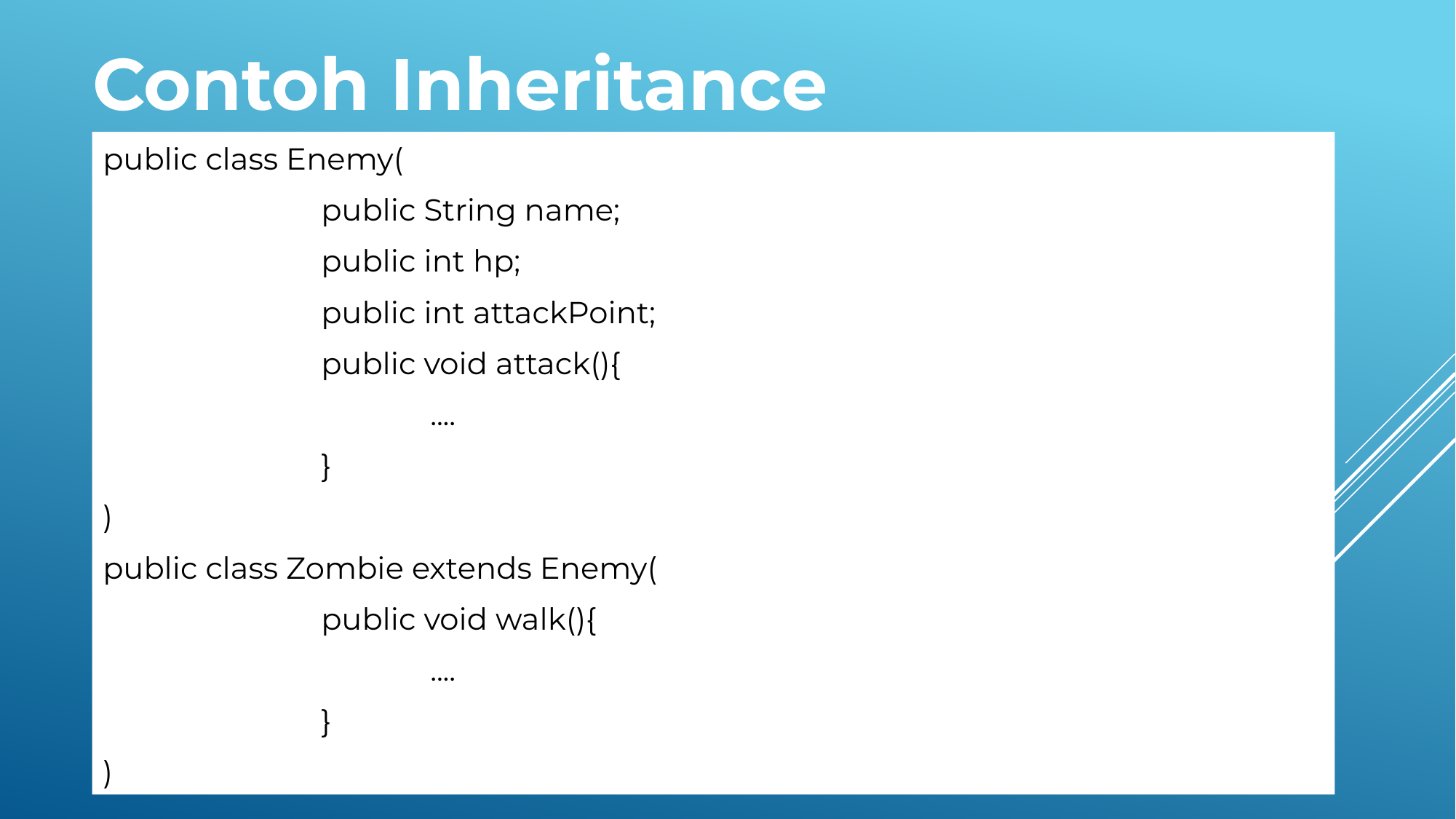

Contoh Inheritance
public class Enemy(
		public String name;
		public int hp;
		public int attackPoint;
   		public void attack(){
			....
		}
)
public class Zombie extends Enemy(
		public void walk(){
			....
		}
)